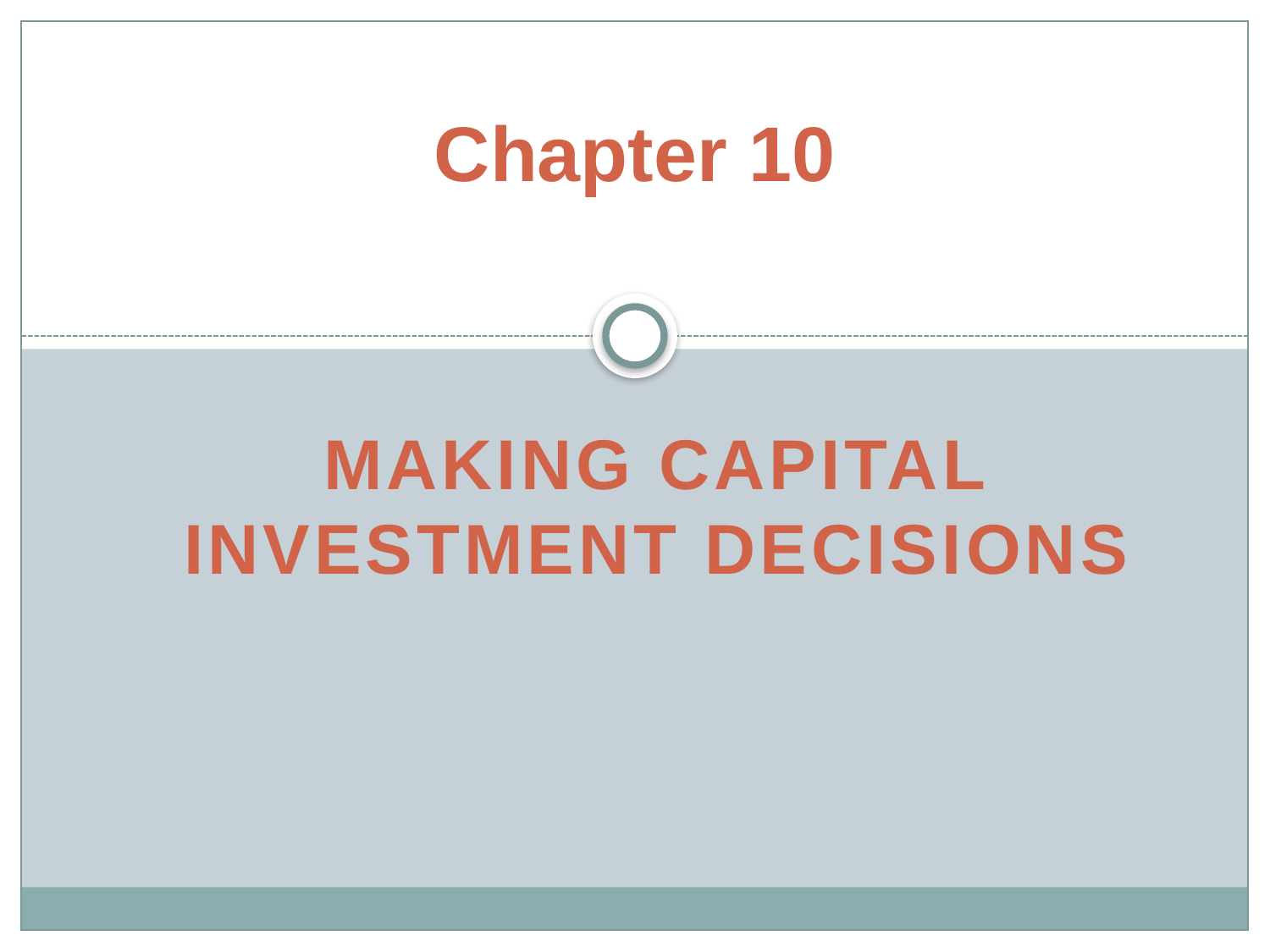

# Chapter 10
Making Capital Investment Decisions